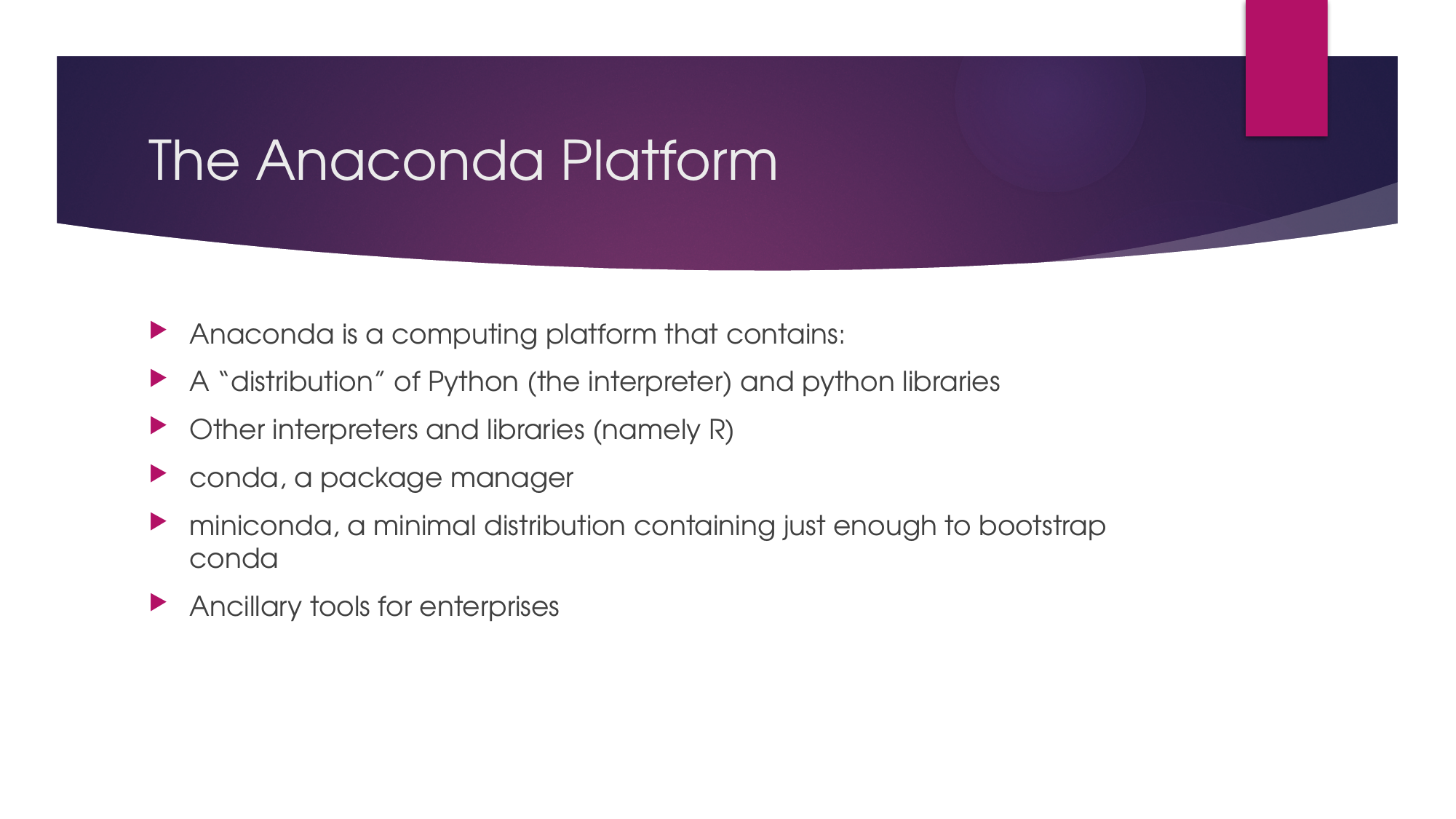

# The Anaconda Platform
Anaconda is a computing platform that contains:
A “distribution” of Python (the interpreter) and python libraries
Other interpreters and libraries (namely R)
conda, a package manager
miniconda, a minimal distribution containing just enough to bootstrap conda
Ancillary tools for enterprises